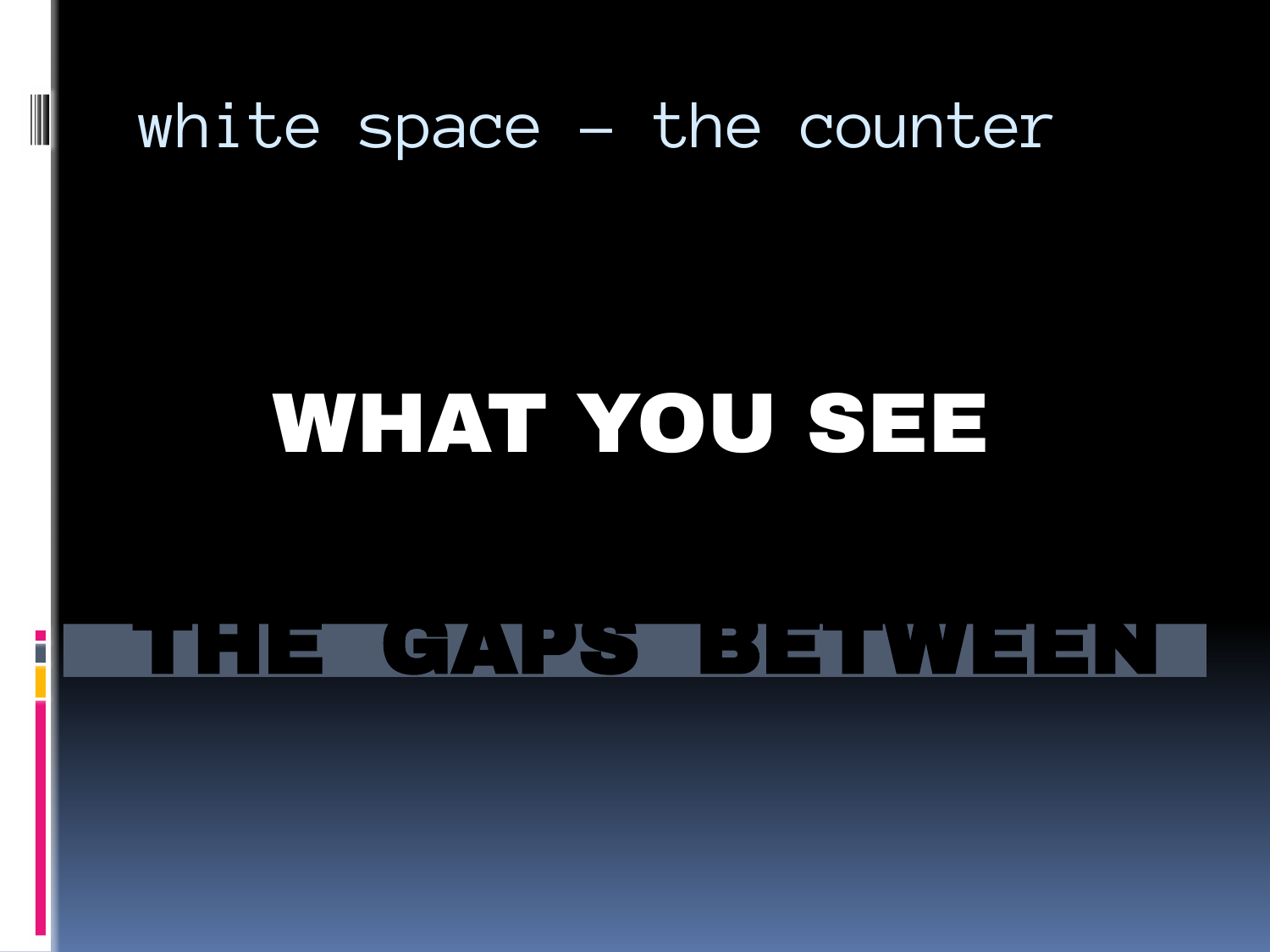

# white space - the counter

WHAT YOU SEE
THE  GAPS  BETWEEN